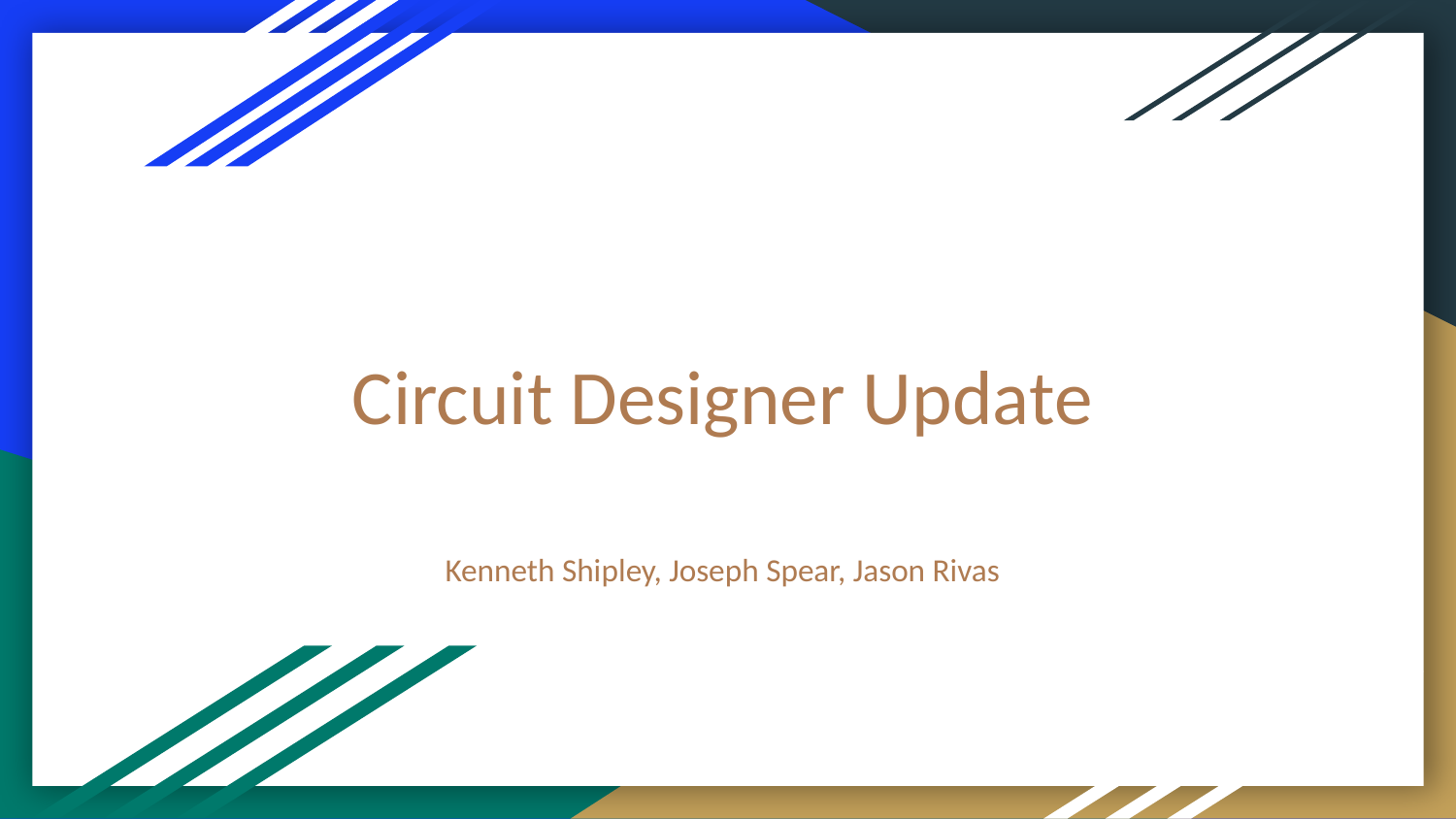

# Circuit Designer Update
Kenneth Shipley, Joseph Spear, Jason Rivas